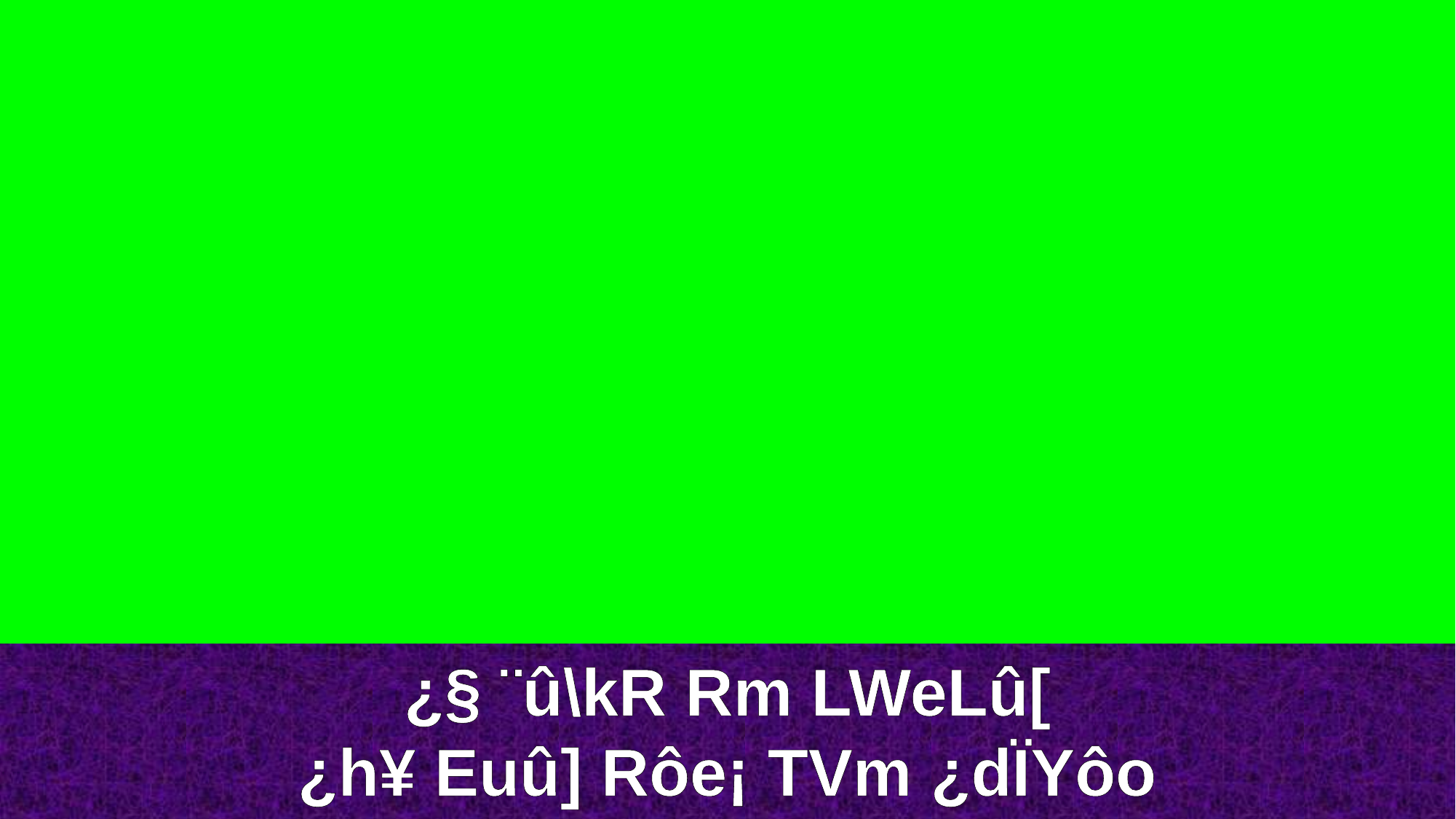

¿§ ¨û\kR Rm LWeLû[
¿h¥ Euû] Rôe¡ TVm ¿dÏYôo